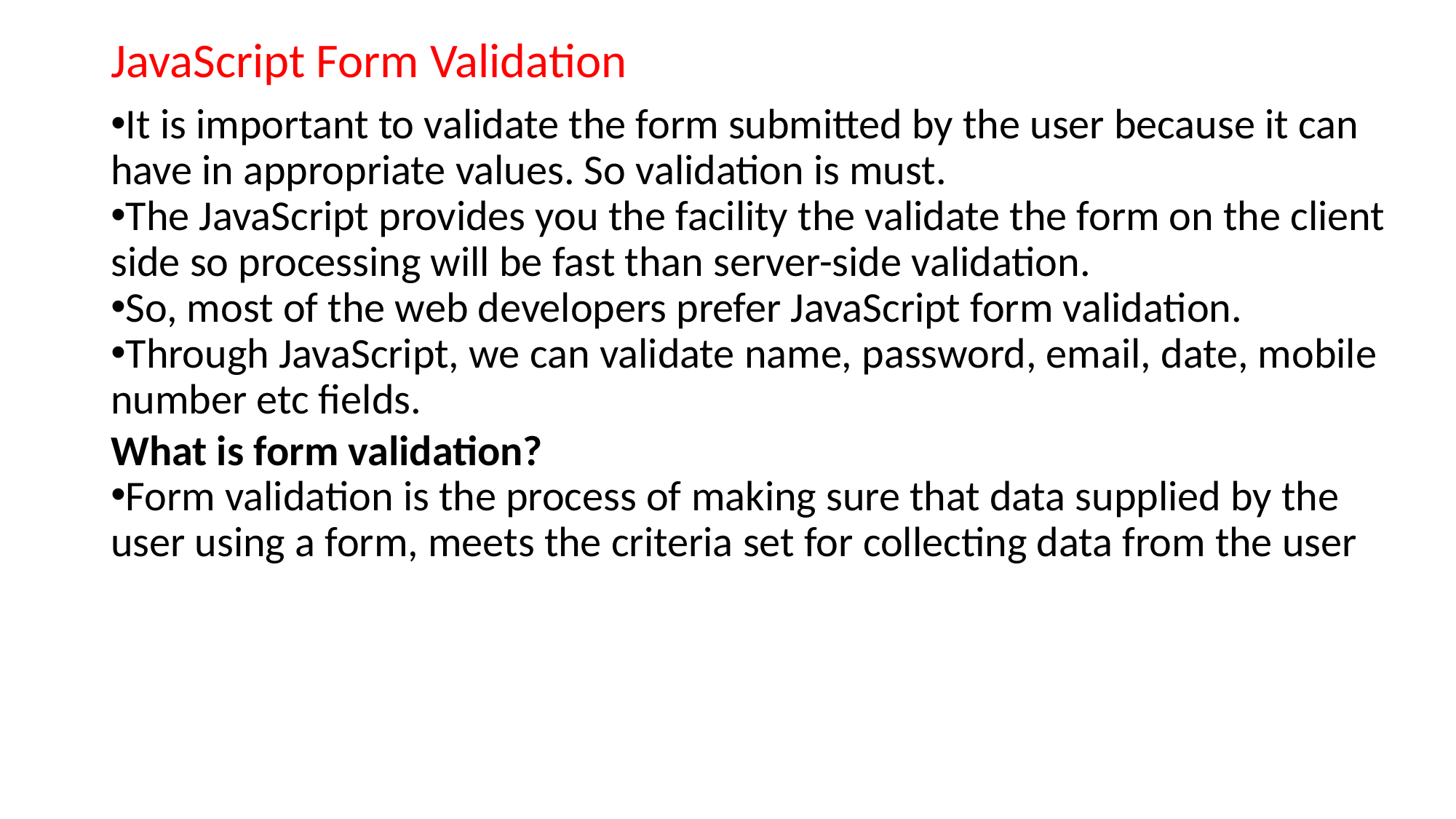

JavaScript Form Validation
It is important to validate the form submitted by the user because it can have in appropriate values. So validation is must.
The JavaScript provides you the facility the validate the form on the client side so processing will be fast than server-side validation.
So, most of the web developers prefer JavaScript form validation.
Through JavaScript, we can validate name, password, email, date, mobile number etc fields.
What is form validation?
Form validation is the process of making sure that data supplied by the user using a form, meets the criteria set for collecting data from the user